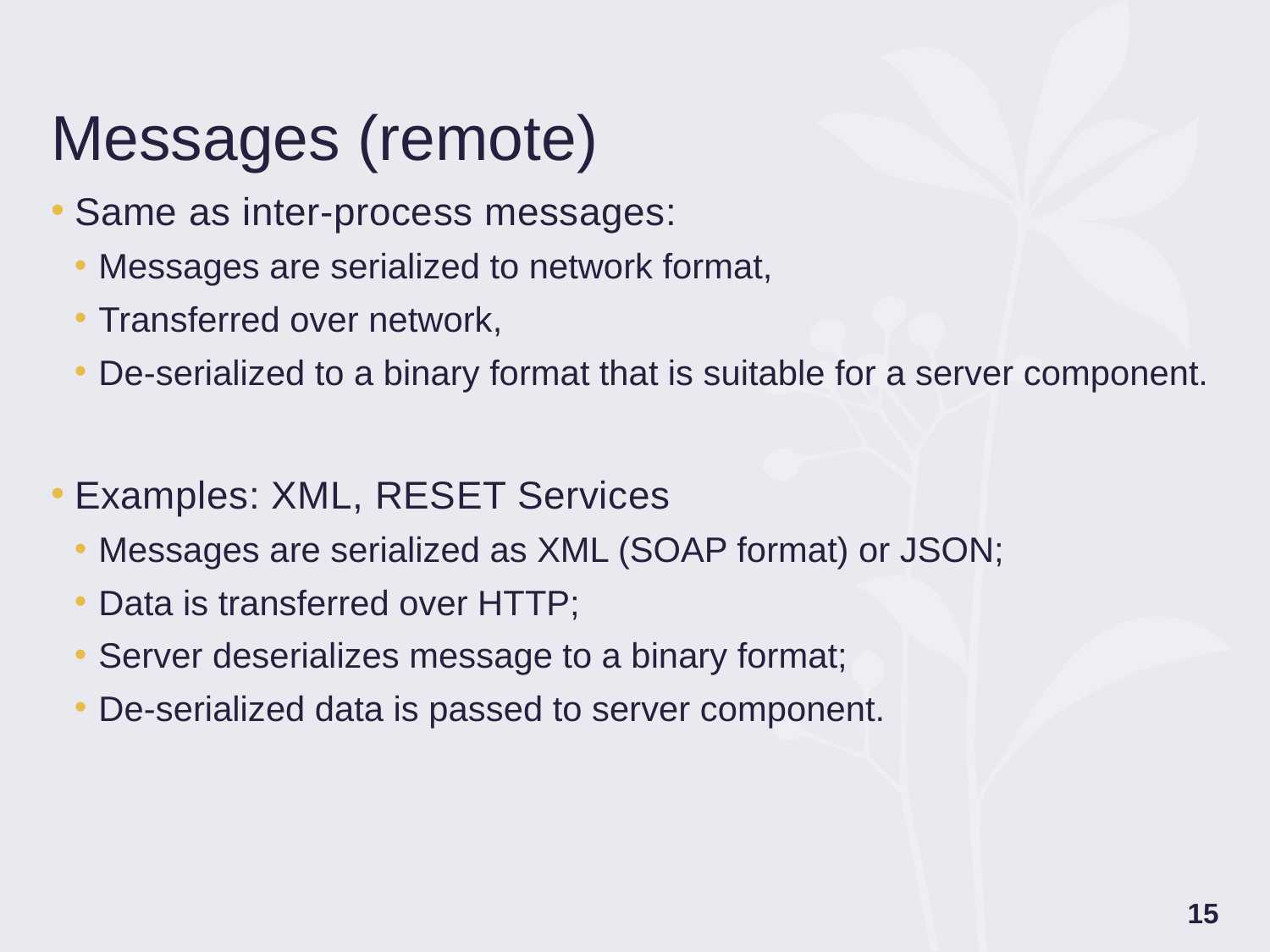

# Messages (remote)
Same as inter-process messages:
Messages are serialized to network format,
Transferred over network,
De-serialized to a binary format that is suitable for a server component.

Examples: XML, RESET Services
Messages are serialized as XML (SOAP format) or JSON;
Data is transferred over HTTP;
Server deserializes message to a binary format;
De-serialized data is passed to server component.
15